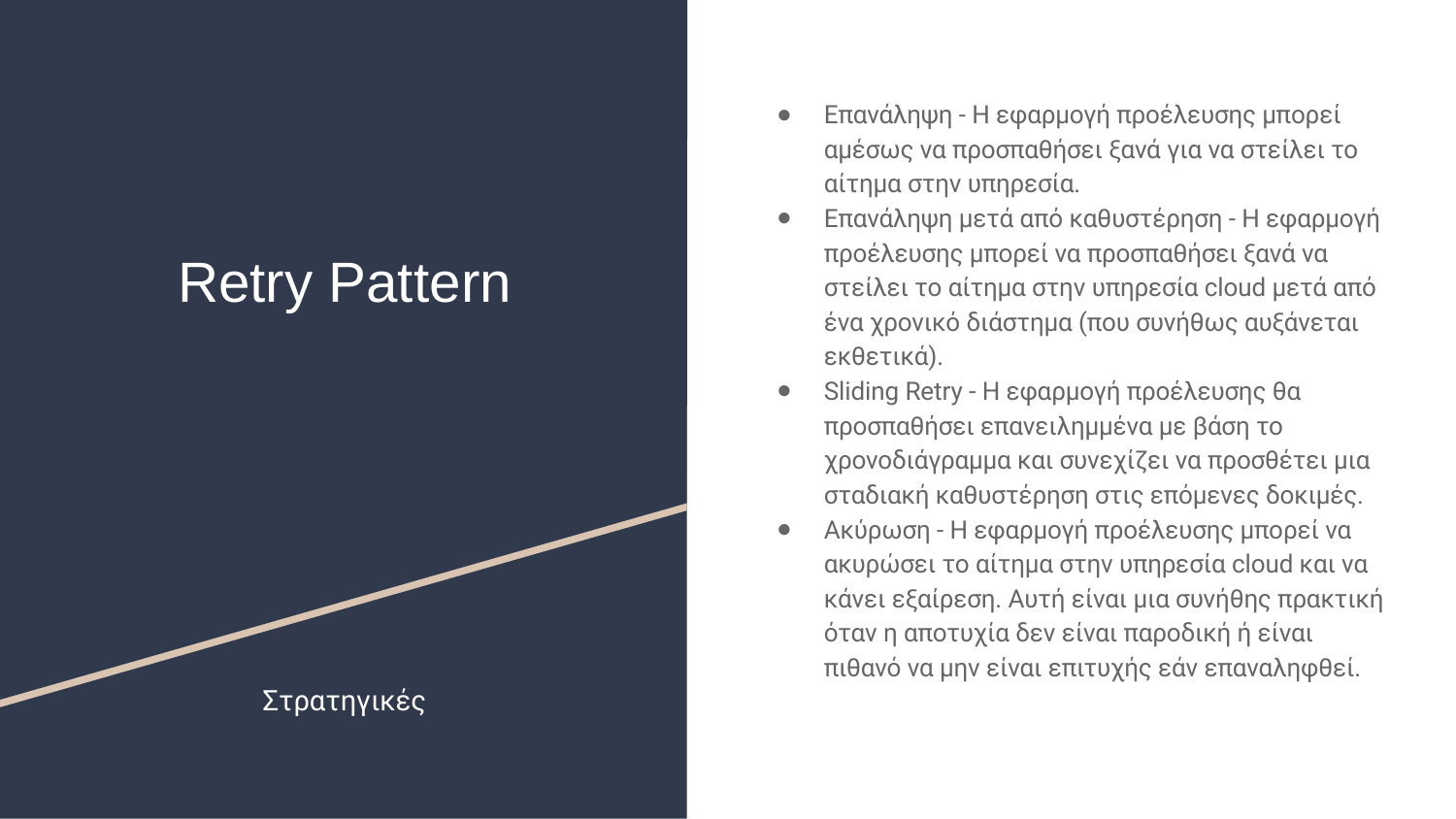

# Retry Pattern
Επανάληψη - Η εφαρμογή προέλευσης μπορεί αμέσως να προσπαθήσει ξανά για να στείλει το αίτημα στην υπηρεσία.
Επανάληψη μετά από καθυστέρηση - Η εφαρμογή προέλευσης μπορεί να προσπαθήσει ξανά να στείλει το αίτημα στην υπηρεσία cloud μετά από ένα χρονικό διάστημα (που συνήθως αυξάνεται εκθετικά).
Sliding Retry - Η εφαρμογή προέλευσης θα προσπαθήσει επανειλημμένα με βάση το χρονοδιάγραμμα και συνεχίζει να προσθέτει μια σταδιακή καθυστέρηση στις επόμενες δοκιμές.
Ακύρωση - Η εφαρμογή προέλευσης μπορεί να ακυρώσει το αίτημα στην υπηρεσία cloud και να κάνει εξαίρεση. Αυτή είναι μια συνήθης πρακτική όταν η αποτυχία δεν είναι παροδική ή είναι πιθανό να μην είναι επιτυχής εάν επαναληφθεί.
Στρατηγικές